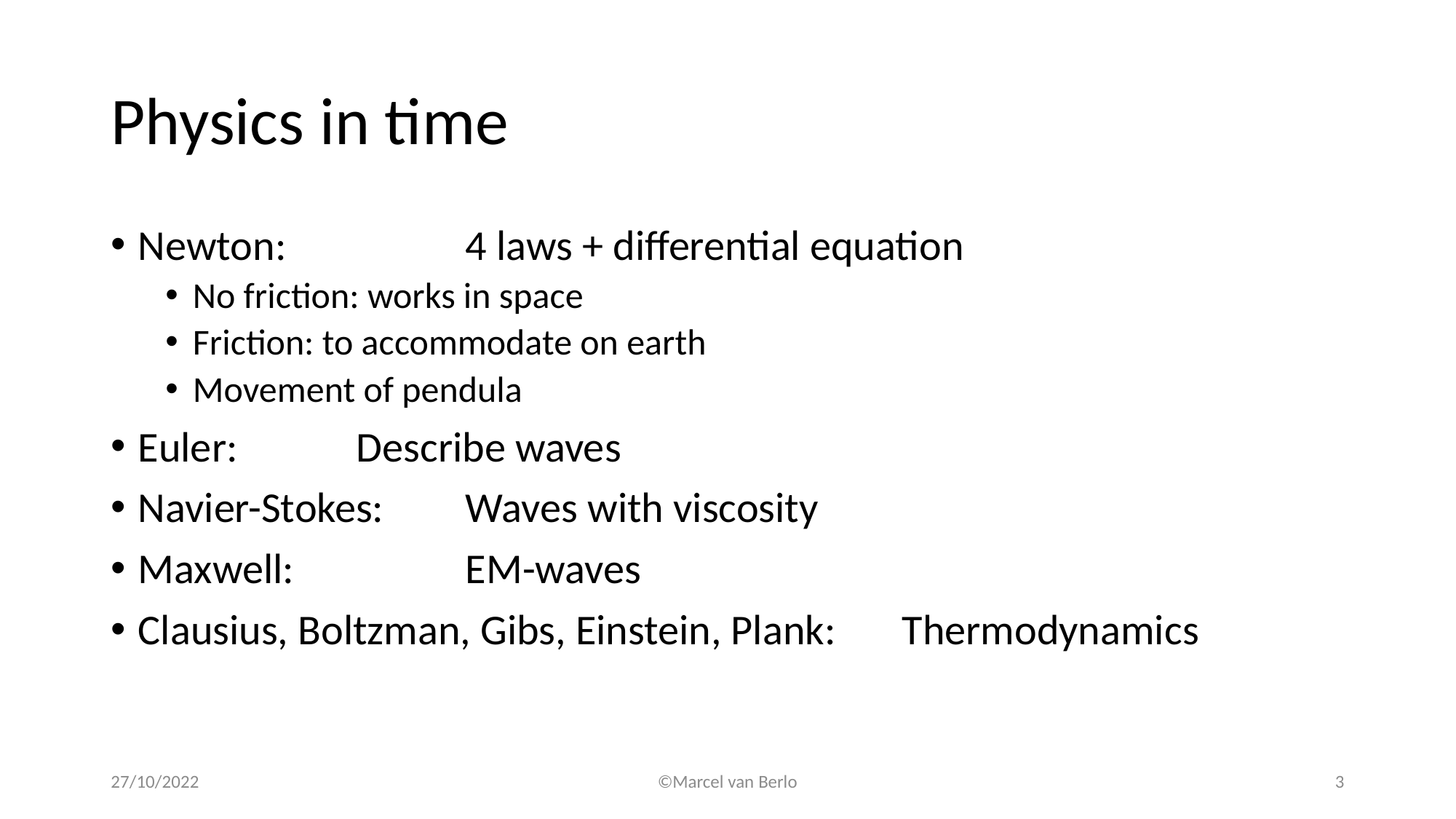

# Physics in time
Newton: 		4 laws + differential equation
No friction: works in space
Friction: to accommodate on earth
Movement of pendula
Euler:		Describe waves
Navier-Stokes: 	Waves with viscosity
Maxwell: 		EM-waves
Clausius, Boltzman, Gibs, Einstein, Plank:	Thermodynamics
27/10/2022
©Marcel van Berlo
3